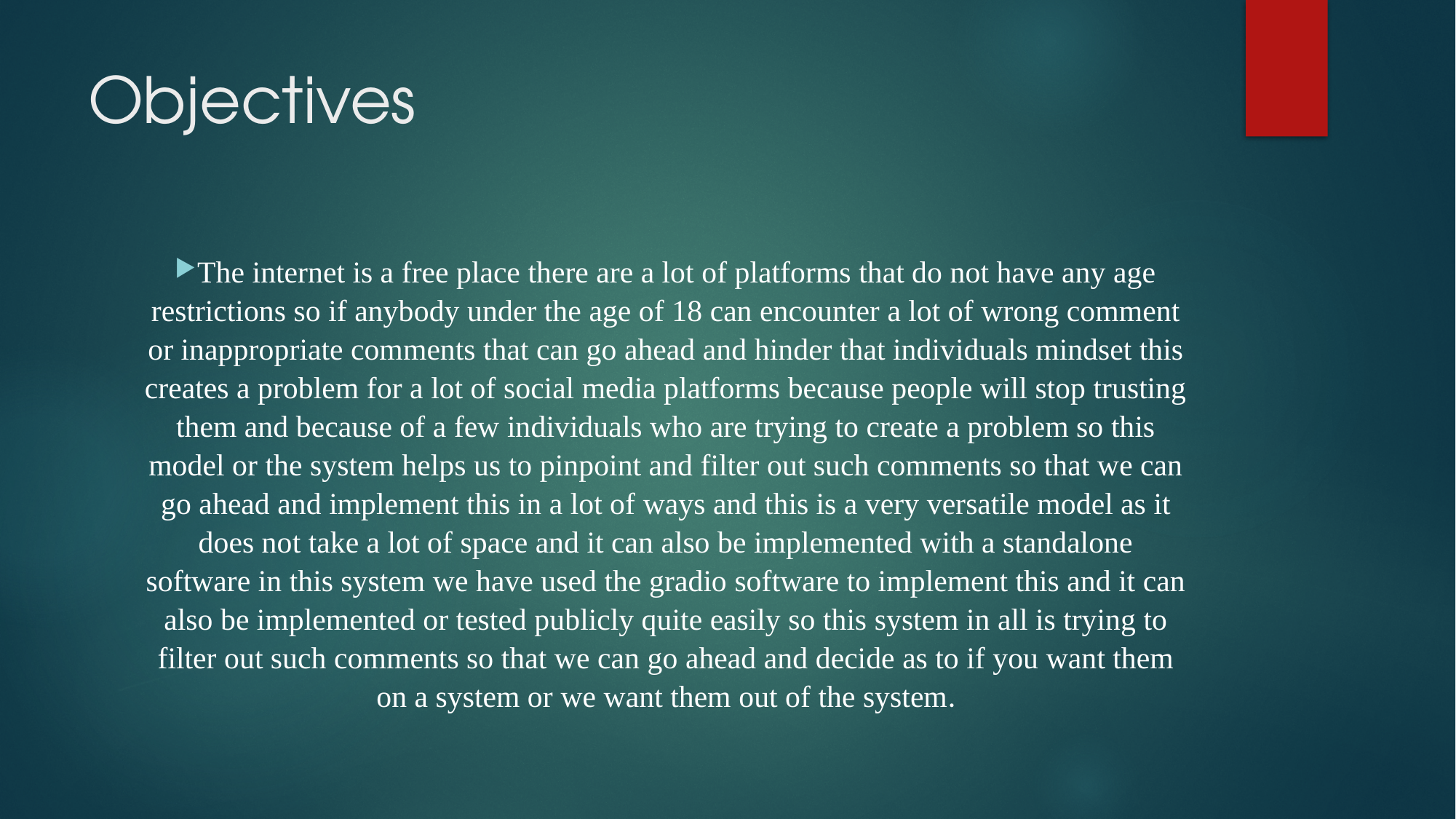

# Objectives
The internet is a free place there are a lot of platforms that do not have any age restrictions so if anybody under the age of 18 can encounter a lot of wrong comment or inappropriate comments that can go ahead and hinder that individuals mindset this creates a problem for a lot of social media platforms because people will stop trusting them and because of a few individuals who are trying to create a problem so this model or the system helps us to pinpoint and filter out such comments so that we can go ahead and implement this in a lot of ways and this is a very versatile model as it does not take a lot of space and it can also be implemented with a standalone software in this system we have used the gradio software to implement this and it can also be implemented or tested publicly quite easily so this system in all is trying to filter out such comments so that we can go ahead and decide as to if you want them on a system or we want them out of the system.